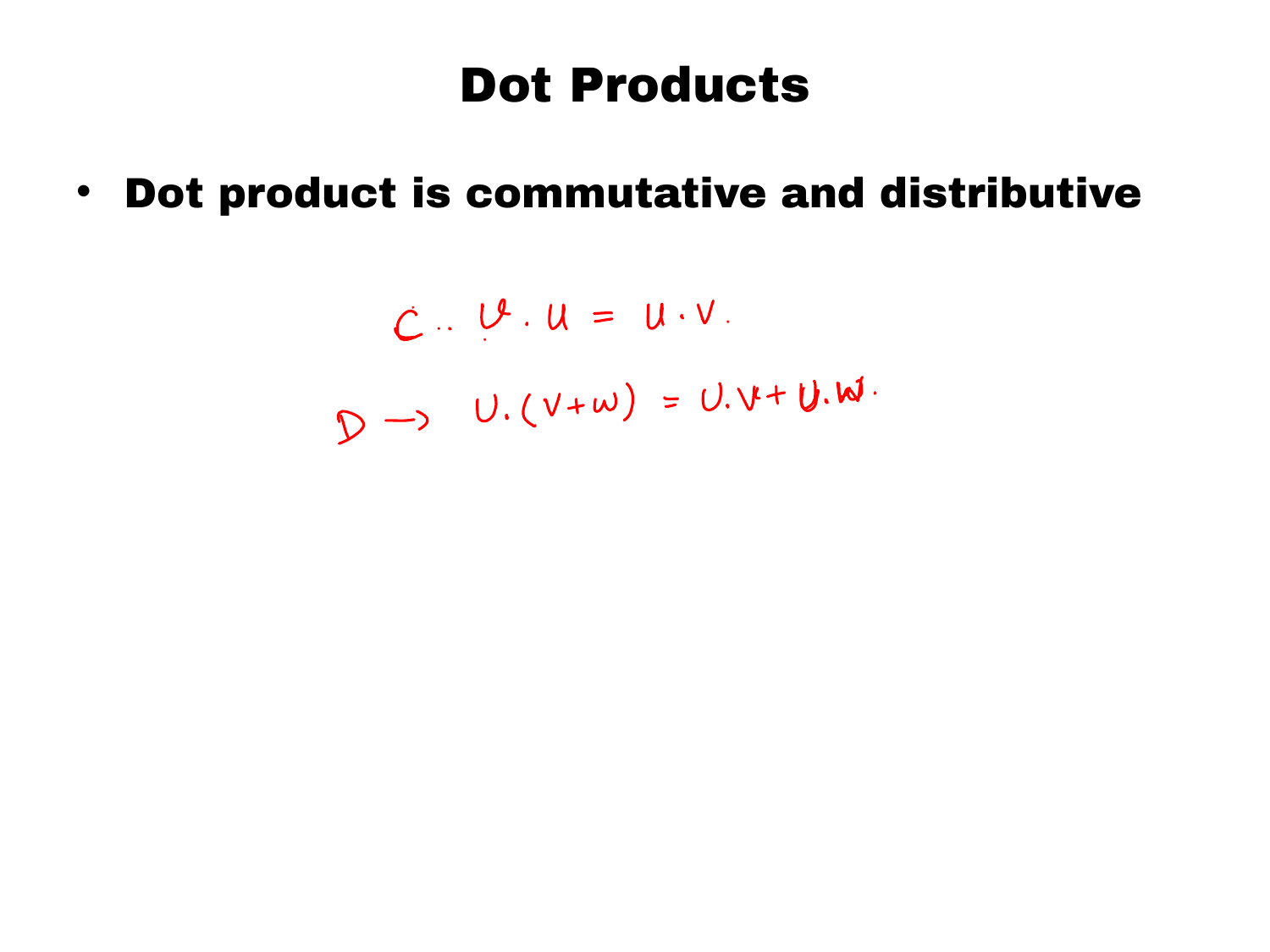

# Dot Products
Dot product is commutative and distributive